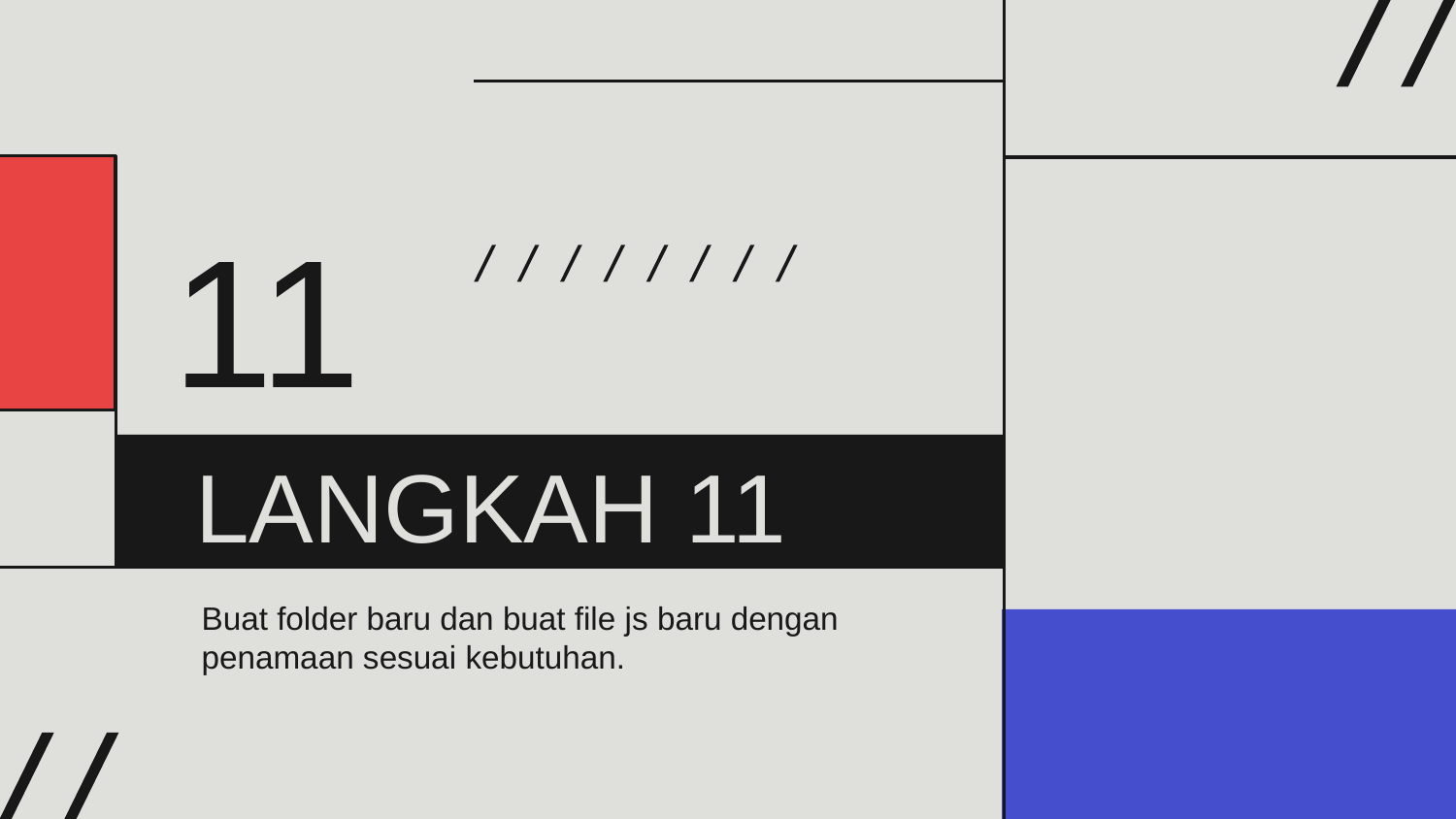

11

# LANGKAH 11
Buat folder baru dan buat file js baru dengan penamaan sesuai kebutuhan.